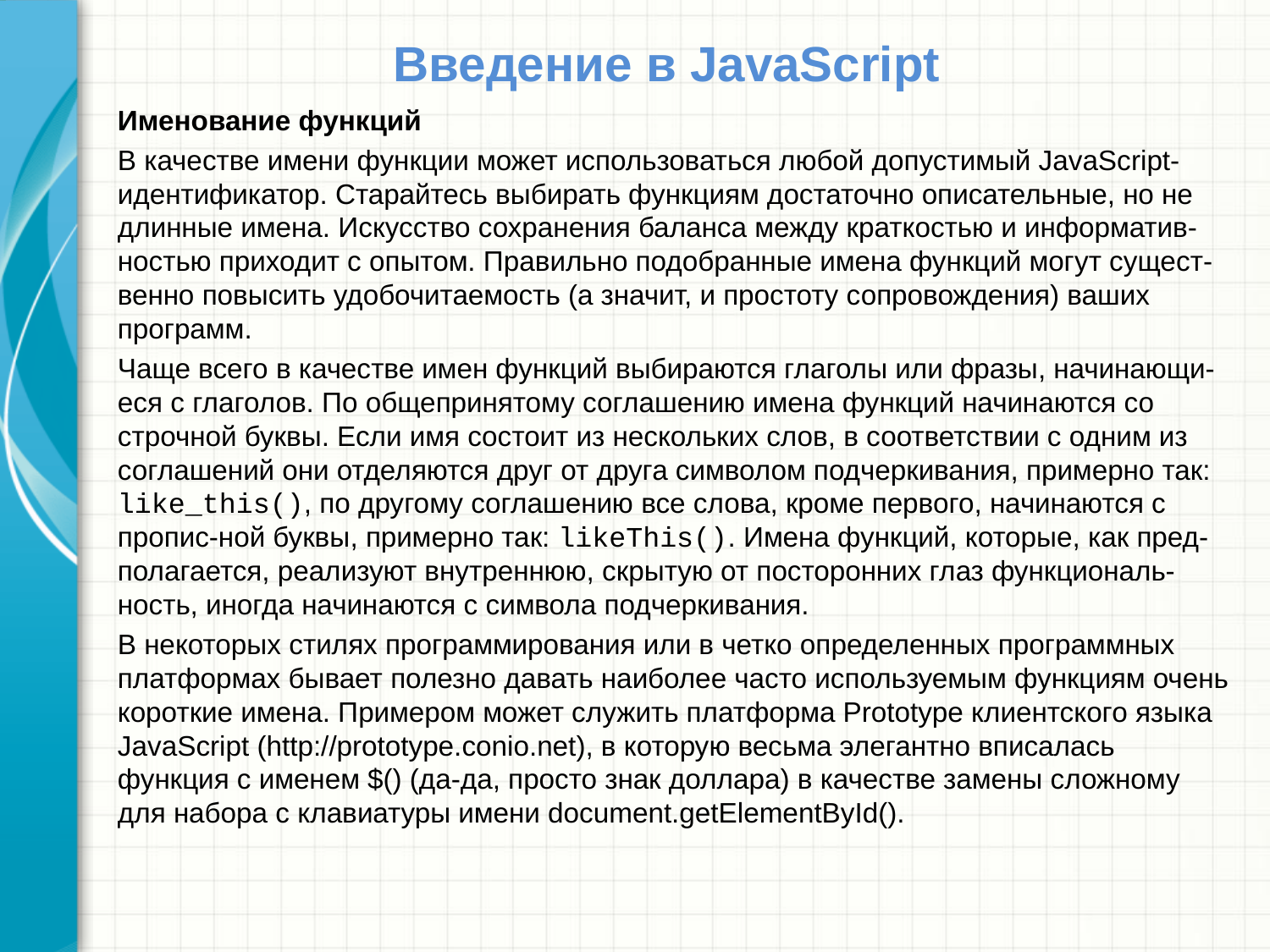

# Введение в JavaScript
Именование функций
В качестве имени функции может использоваться любой допустимый JavaScript-идентификатор. Старайтесь выбирать функциям достаточно описательные, но не длинные имена. Искусство сохранения баланса между краткостью и информатив-ностью приходит с опытом. Правильно подобранные имена функций могут сущест-венно повысить удобочитаемость (а значит, и простоту сопровождения) ваших программ.
Чаще всего в качестве имен функций выбираются глаголы или фразы, начинающи-еся с глаголов. По общепринятому соглашению имена функций начинаются со строчной буквы. Если имя состоит из нескольких слов, в соответствии с одним из соглашений они отделяются друг от друга символом подчеркивания, примерно так: like_this(), по другому соглашению все слова, кроме первого, начинаются с пропис-ной буквы, примерно так: likeThis(). Имена функций, которые, как пред-полагается, реализуют внутреннюю, скрытую от посторонних глаз функциональ-ность, иногда начинаются с символа подчеркивания.
В некоторых стилях программирования или в четко определенных программных платформах бывает полезно давать наиболее часто используемым функциям очень короткие имена. Примером может служить платформа Prototype клиентского языка JavaScript (http://prototype.conio.net), в которую весьма элегантно вписалась функция с именем $() (да-да, просто знак доллара) в качестве замены сложному для набора с клавиатуры имени document.getElementById().